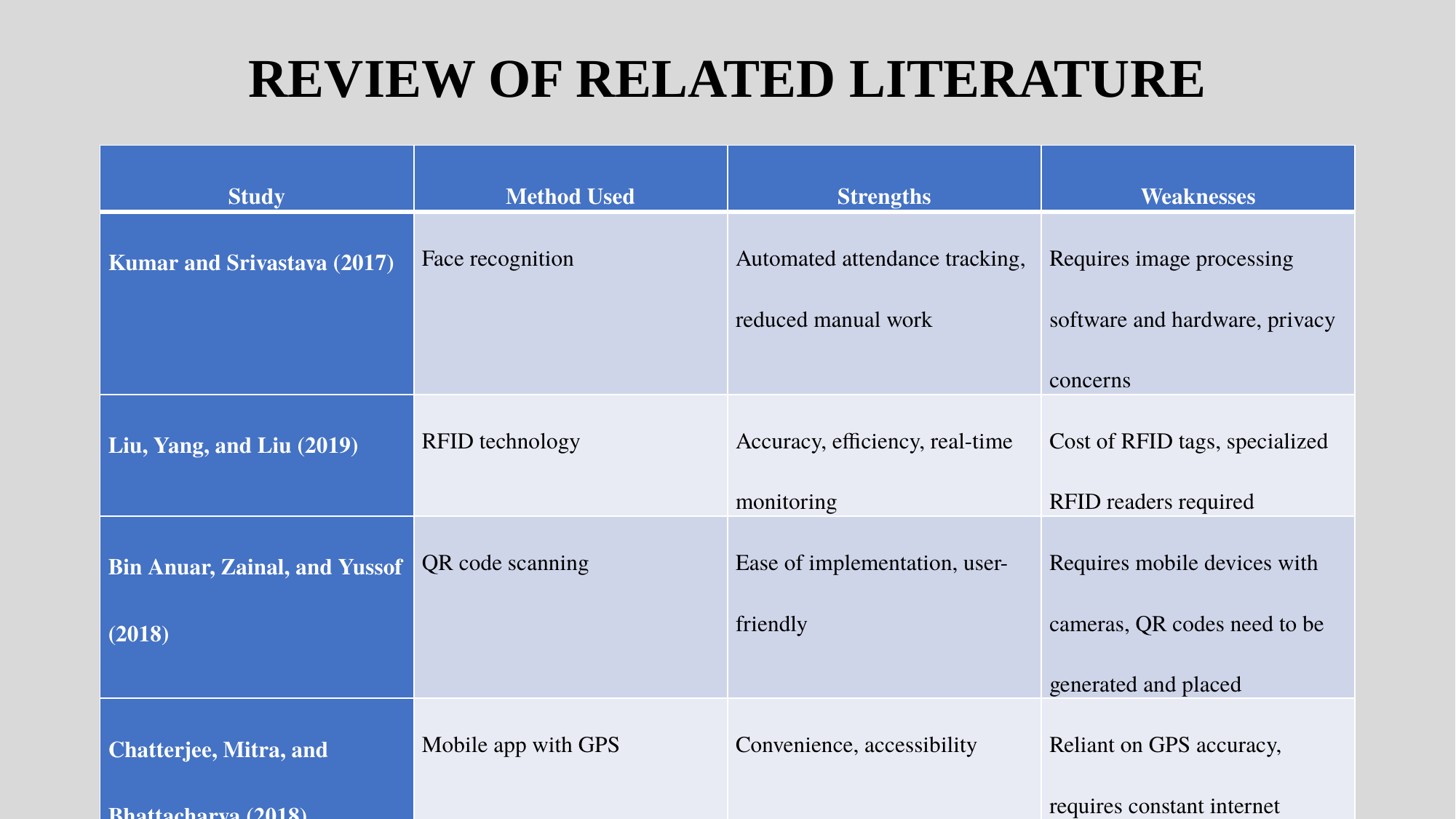

# REVIEW OF RELATED LITERATURE
| Study | Method Used | Strengths | Weaknesses |
| --- | --- | --- | --- |
| Kumar and Srivastava (2017) | Face recognition | Automated attendance tracking, reduced manual work | Requires image processing software and hardware, privacy concerns |
| Liu, Yang, and Liu (2019) | RFID technology | Accuracy, efficiency, real-time monitoring | Cost of RFID tags, specialized RFID readers required |
| Bin Anuar, Zainal, and Yussof (2018) | QR code scanning | Ease of implementation, user-friendly | Requires mobile devices with cameras, QR codes need to be generated and placed |
| Chatterjee, Mitra, and Bhattacharya (2018) | Mobile app with GPS | Convenience, accessibility | Reliant on GPS accuracy, requires constant internet connectivity |